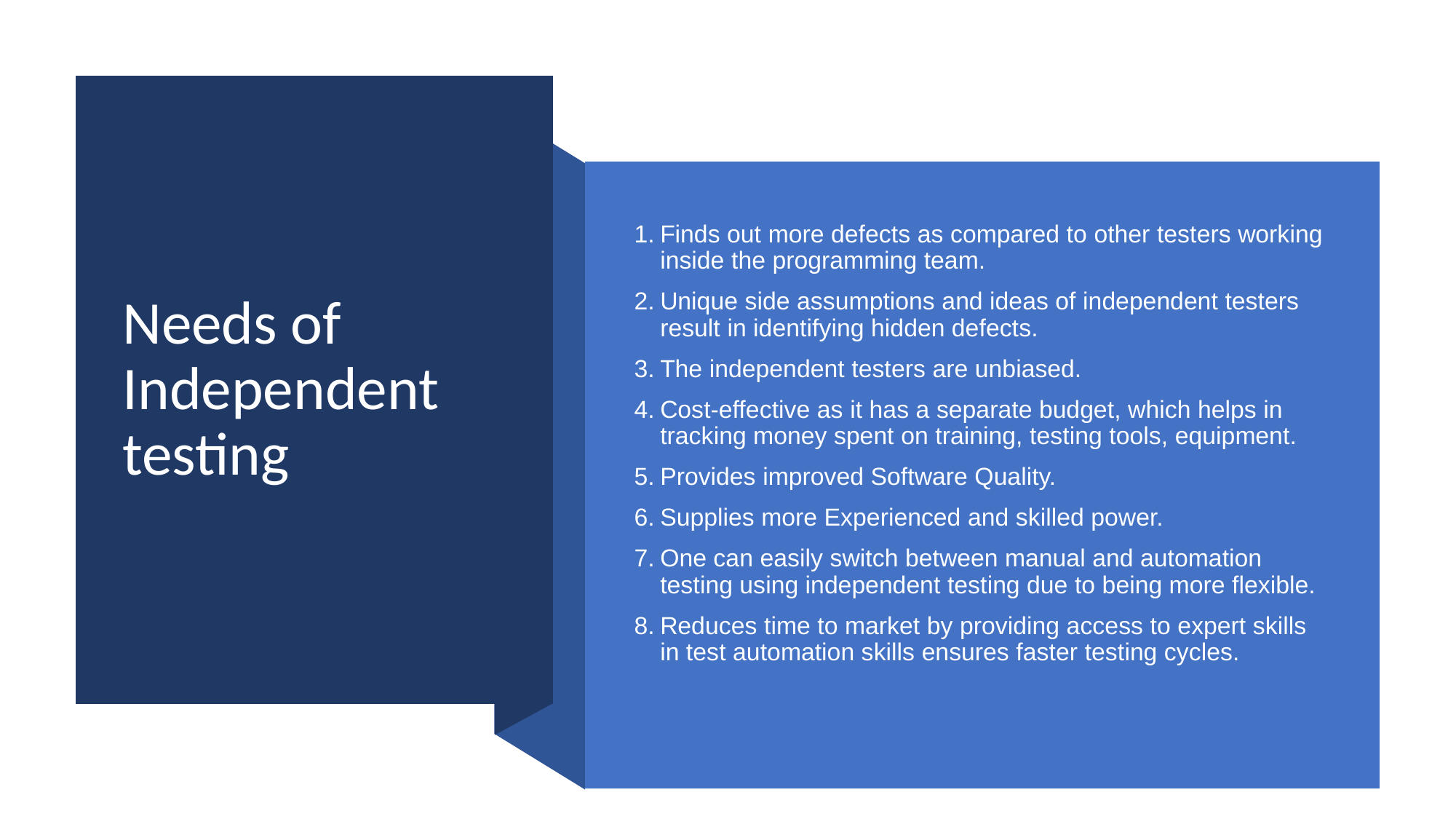

# Needs of Independent testing

Finds out more defects as compared to other testers working inside the programming team.
Unique side assumptions and ideas of independent testers result in identifying hidden defects.
The independent testers are unbiased.
Cost-effective as it has a separate budget, which helps in tracking money spent on training, testing tools, equipment.
Provides improved Software Quality.
Supplies more Experienced and skilled power.
One can easily switch between manual and automation testing using independent testing due to being more flexible.
Reduces time to market by providing access to expert skills in test automation skills ensures faster testing cycles.